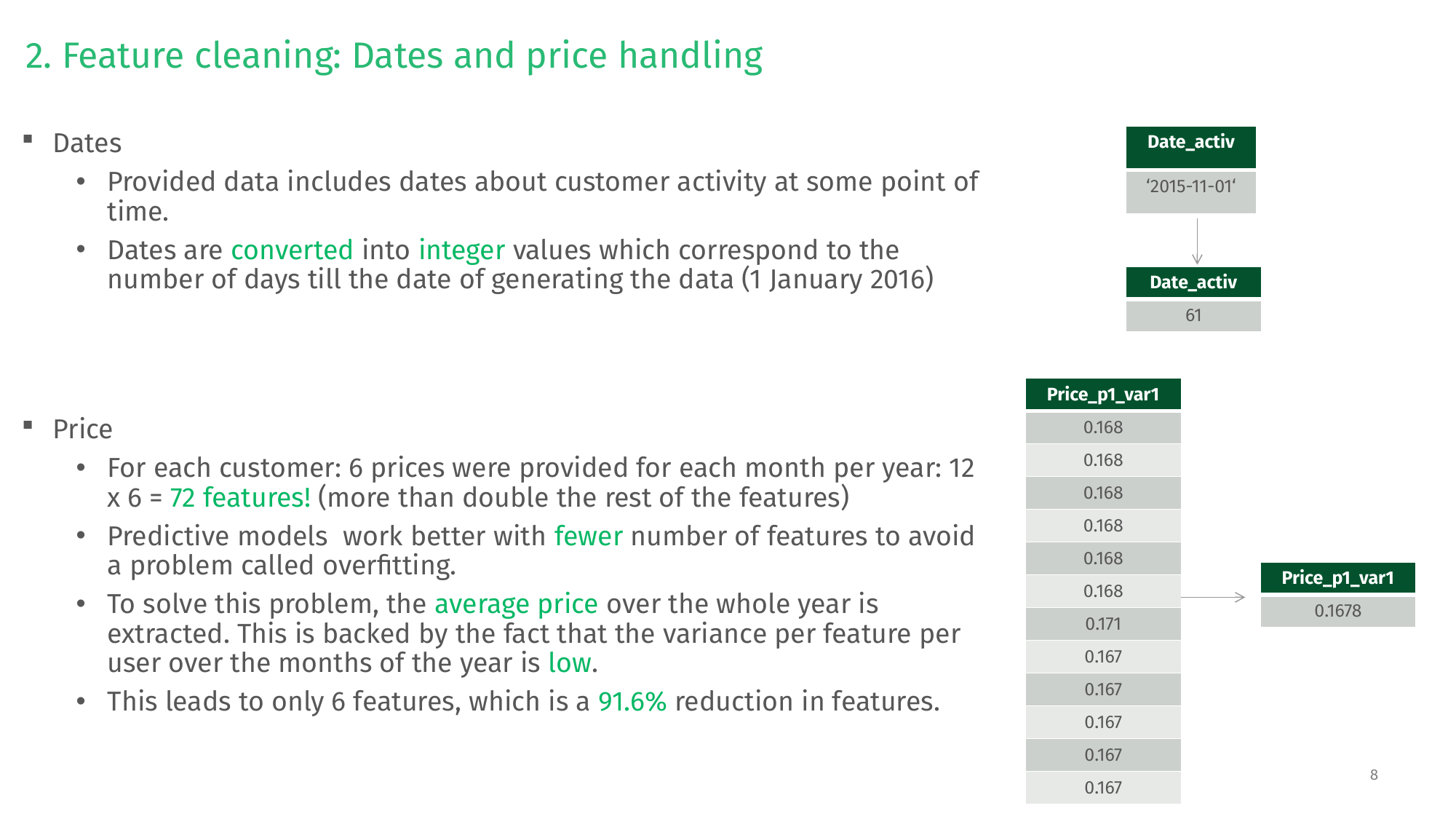

# 2. Feature cleaning: Dates and price handling
| Date\_activ |
| --- |
| ‘2015-11-01‘ |
Dates
Provided data includes dates about customer activity at some point of time.
Dates are converted into integer values which correspond to the number of days till the date of generating the data (1 January 2016)
| Date\_activ |
| --- |
| 61 |
| Price\_p1\_var1 |
| --- |
| 0.168 |
| 0.168 |
| 0.168 |
| 0.168 |
| 0.168 |
| 0.168 |
| 0.171 |
| 0.167 |
| 0.167 |
| 0.167 |
| 0.167 |
| 0.167 |
Price
For each customer: 6 prices were provided for each month per year: 12 x 6 = 72 features! (more than double the rest of the features)
Predictive models  work better with fewer number of features to avoid a problem called overfitting.
To solve this problem, the average price over the whole year is extracted. This is backed by the fact that the variance per feature per user over the months of the year is low.
This leads to only 6 features, which is a 91.6% reduction in features.
| Price\_p1\_var1 |
| --- |
| 0.1678 |